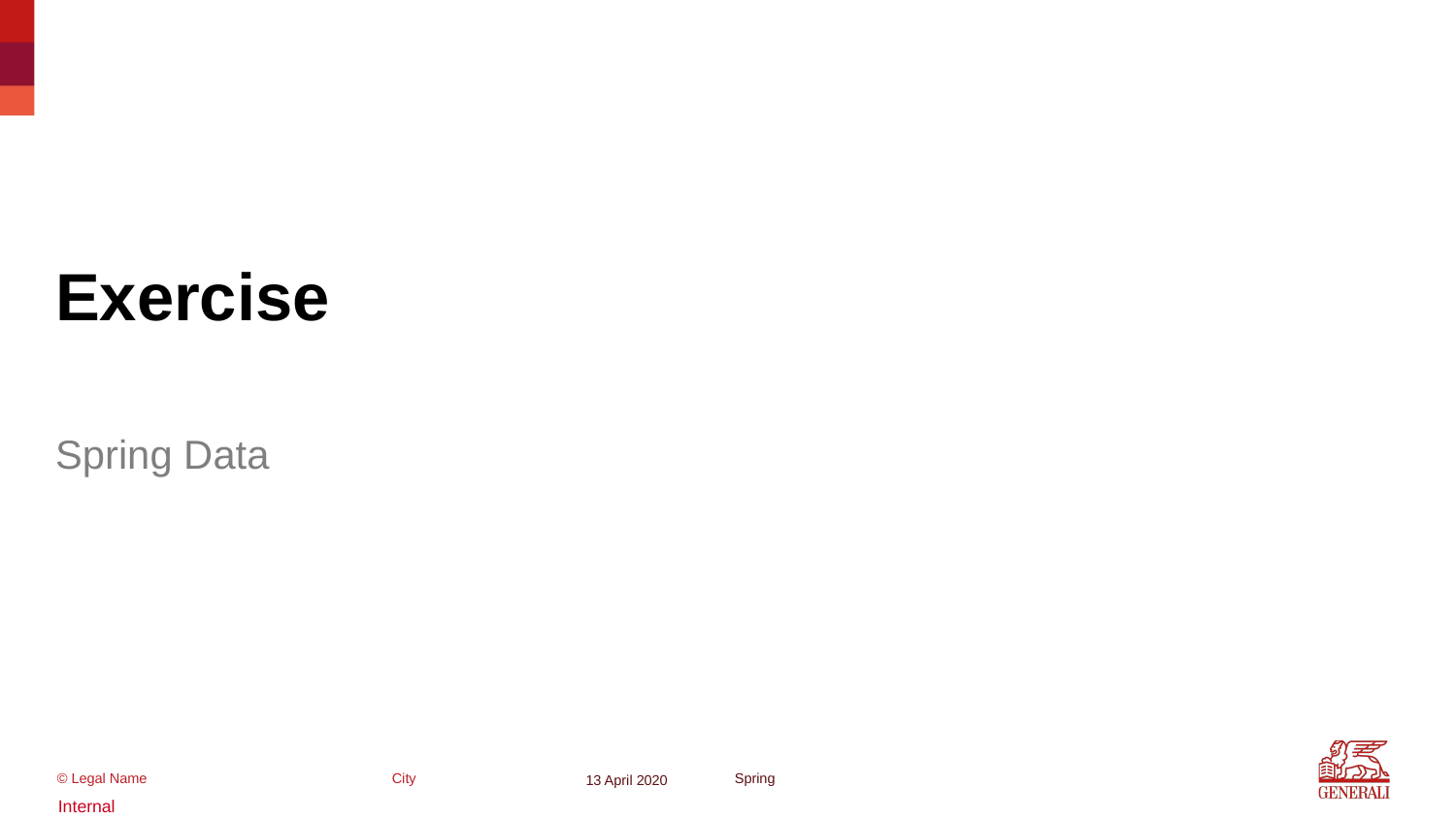

Exercise
Spring Data
13 April 2020
Spring